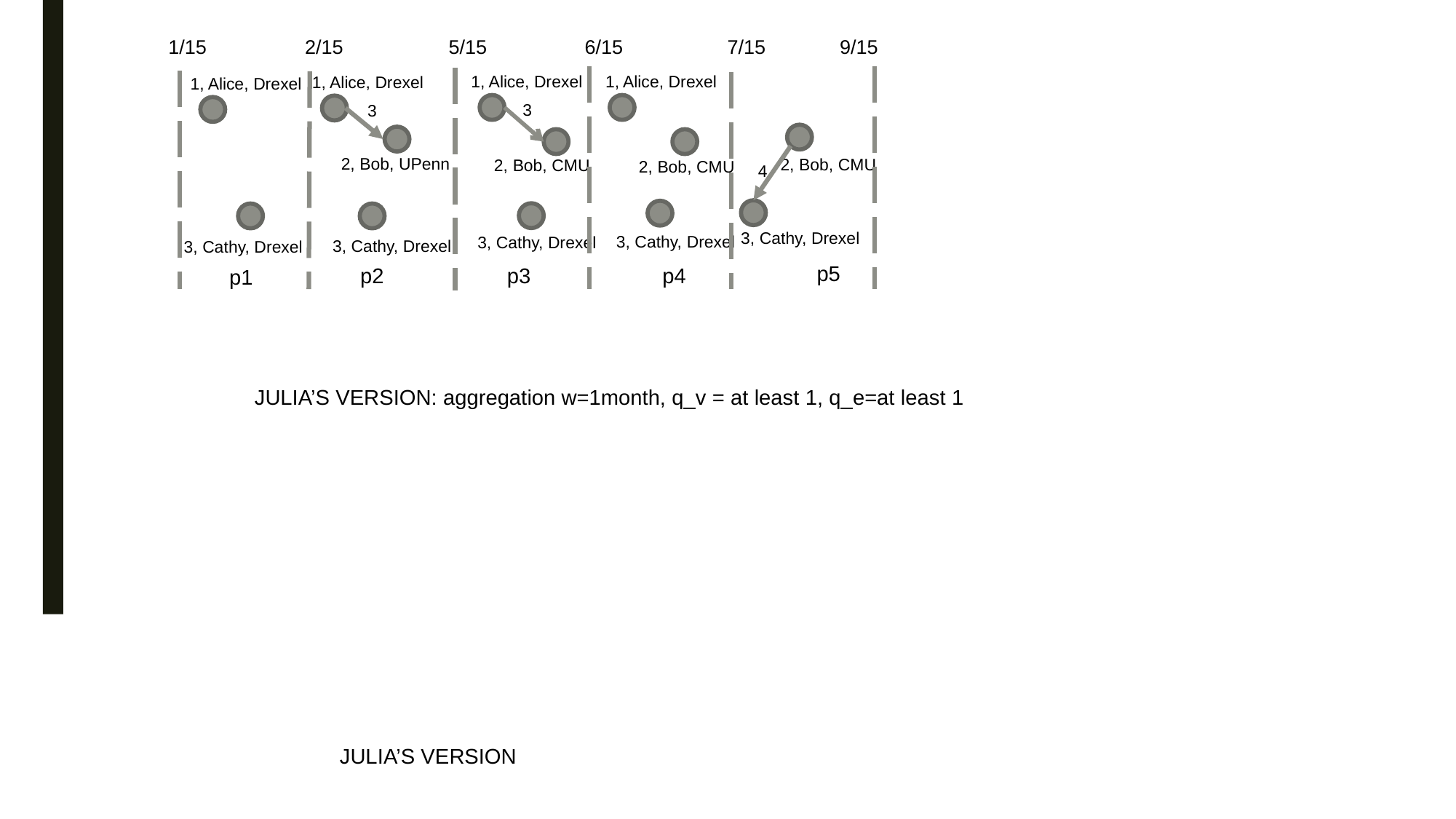

1/15
2/15
5/15
6/15
7/15
9/15
1, Alice, Drexel
1, Alice, Drexel
1, Alice, Drexel
1, Alice, Drexel
3

3

2, Bob, UPenn
2, Bob, CMU
2, Bob, CMU
2, Bob, CMU
4

3, Cathy, Drexel
3, Cathy, Drexel
3, Cathy, Drexel
3, Cathy, Drexel
3, Cathy, Drexel
p5
p3
p4
p2
p1
JULIA’S VERSION: aggregation w=1month, q_v = at least 1, q_e=at least 1
JULIA’S VERSION